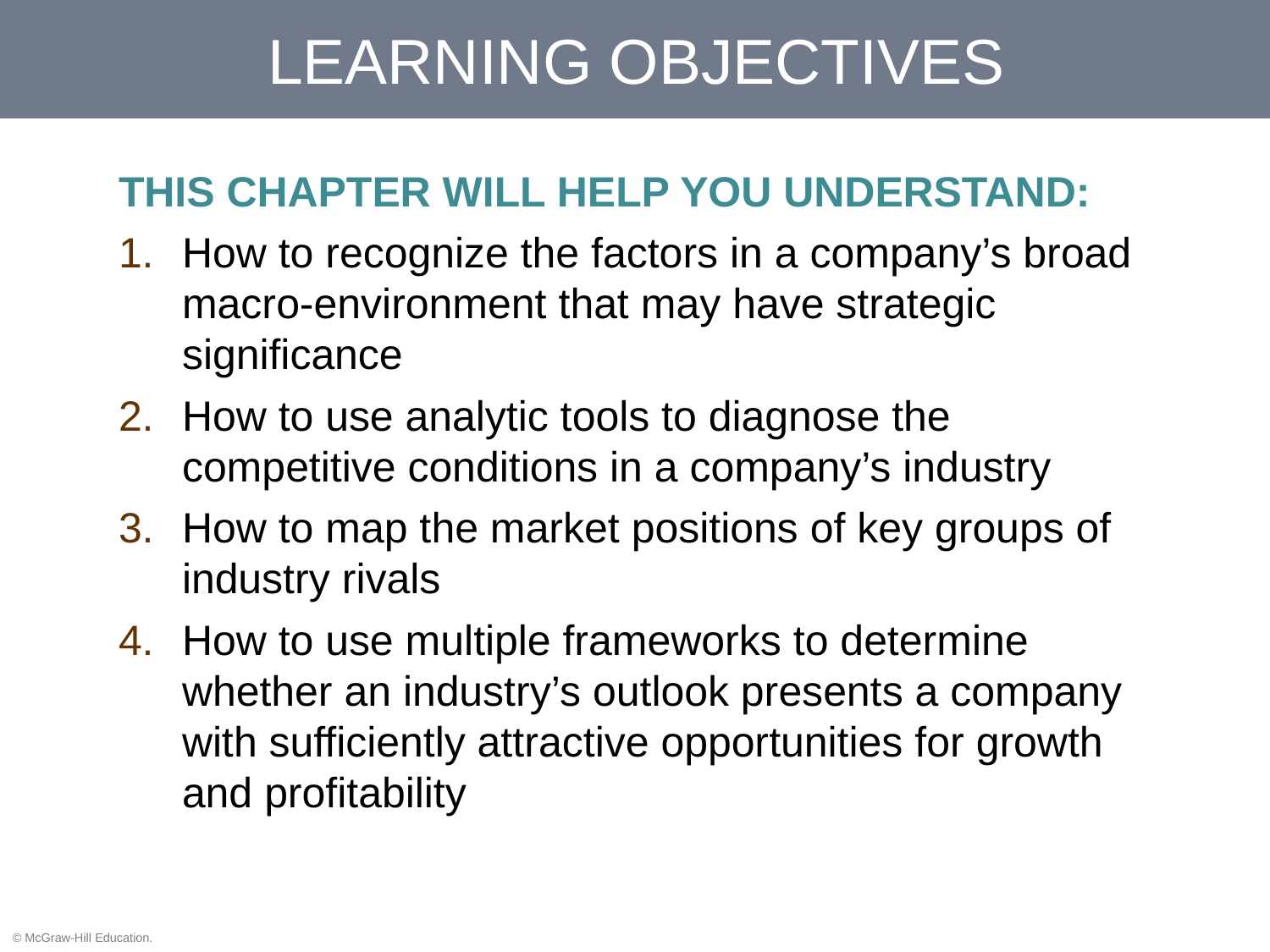

# LEARNING OBJECTIVES
THIS CHAPTER WILL HELP YOU UNDERSTAND:
How to recognize the factors in a company’s broad macro-environment that may have strategic significance
How to use analytic tools to diagnose the competitive conditions in a company’s industry
How to map the market positions of key groups of industry rivals
How to use multiple frameworks to determine whether an industry’s outlook presents a company with sufficiently attractive opportunities for growth and profitability